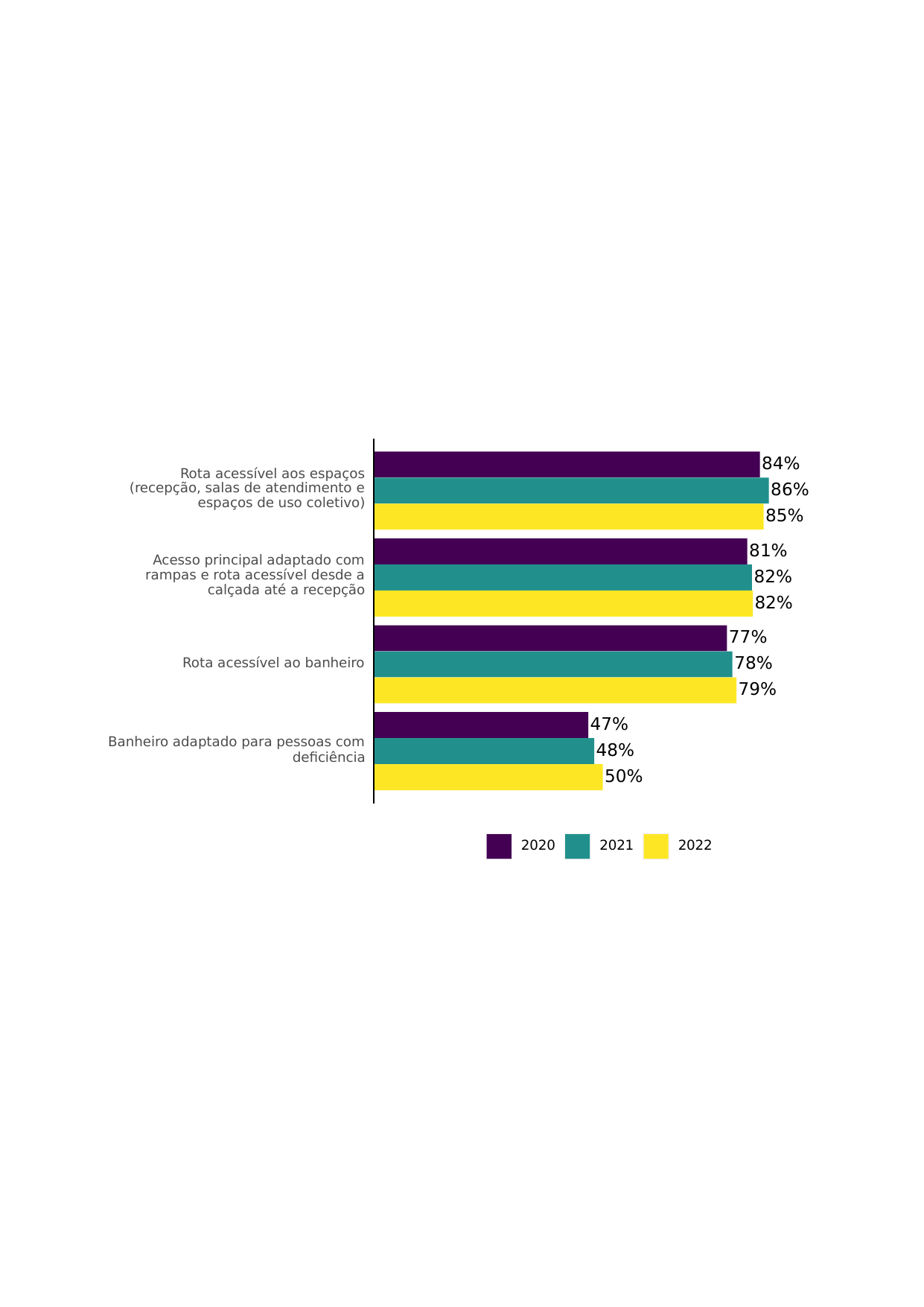

84%
Rota acessível aos espaços

(recepção, salas de atendimento e
86%

espaços de uso coletivo)

85%

81%
Acesso principal adaptado com

rampas e rota acessível desde a
82%

calçada até a recepção

82%

77%

78%
Rota acessível ao banheiro

79%

47%
Banheiro adaptado para pessoas com

48%

deficiência

50%

2020
2021
2022